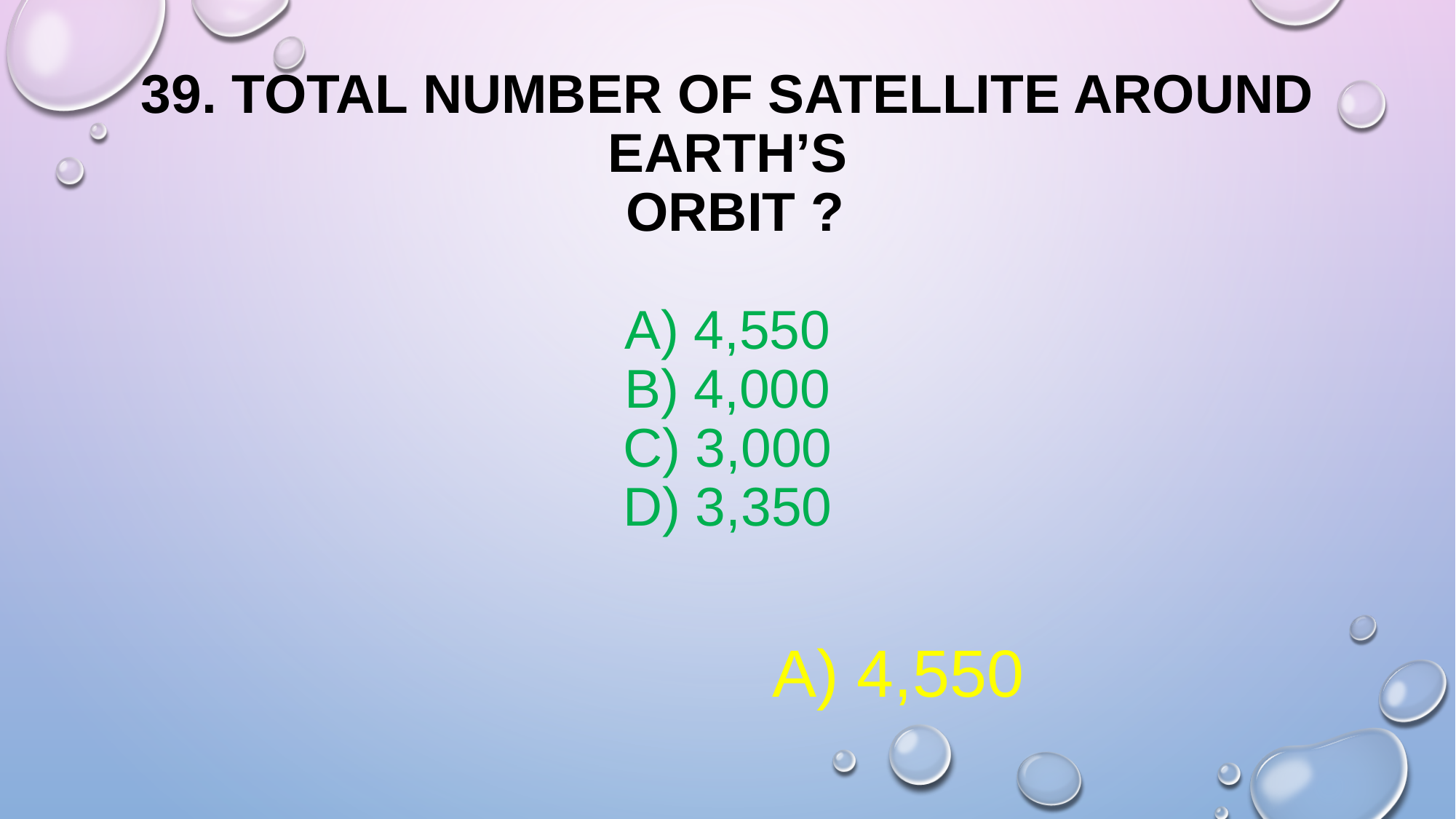

# 39. Total number of satellite around Earth’s orbit ? A) 4,550 b) 4,000 c) 3,000 d) 3,350
A) 4,550